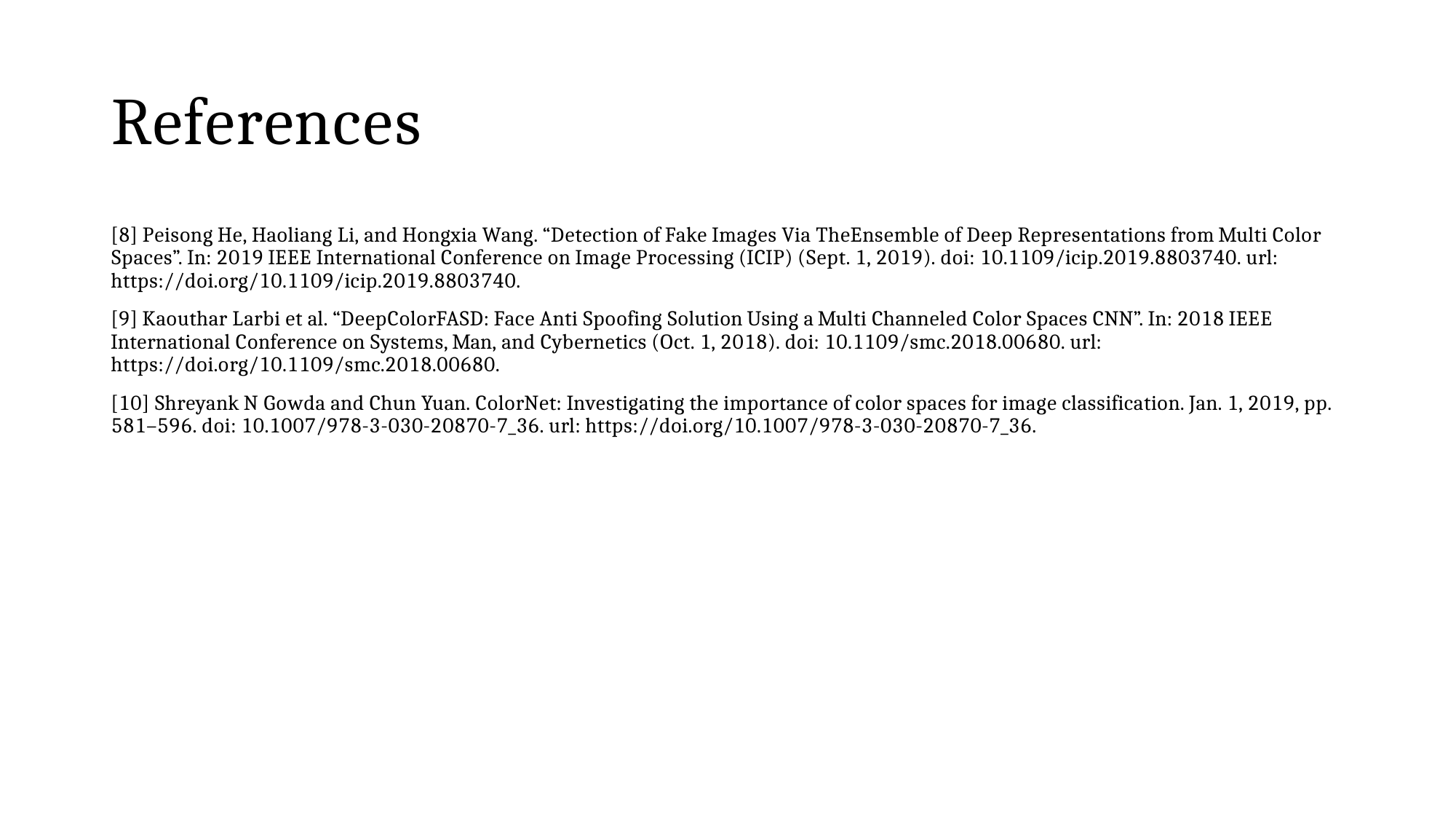

# References
[8] Peisong He, Haoliang Li, and Hongxia Wang. “Detection of Fake Images Via TheEnsemble of Deep Representations from Multi Color Spaces”. In: 2019 IEEE International Conference on Image Processing (ICIP) (Sept. 1, 2019). doi: 10.1109/icip.2019.8803740. url: https://doi.org/10.1109/icip.2019.8803740.
[9] Kaouthar Larbi et al. “DeepColorFASD: Face Anti Spoofing Solution Using a Multi Channeled Color Spaces CNN”. In: 2018 IEEE International Conference on Systems, Man, and Cybernetics (Oct. 1, 2018). doi: 10.1109/smc.2018.00680. url: https://doi.org/10.1109/smc.2018.00680.
[10] Shreyank N Gowda and Chun Yuan. ColorNet: Investigating the importance of color spaces for image classification. Jan. 1, 2019, pp. 581–596. doi: 10.1007/978-3-030-20870-7_36. url: https://doi.org/10.1007/978-3-030-20870-7_36.